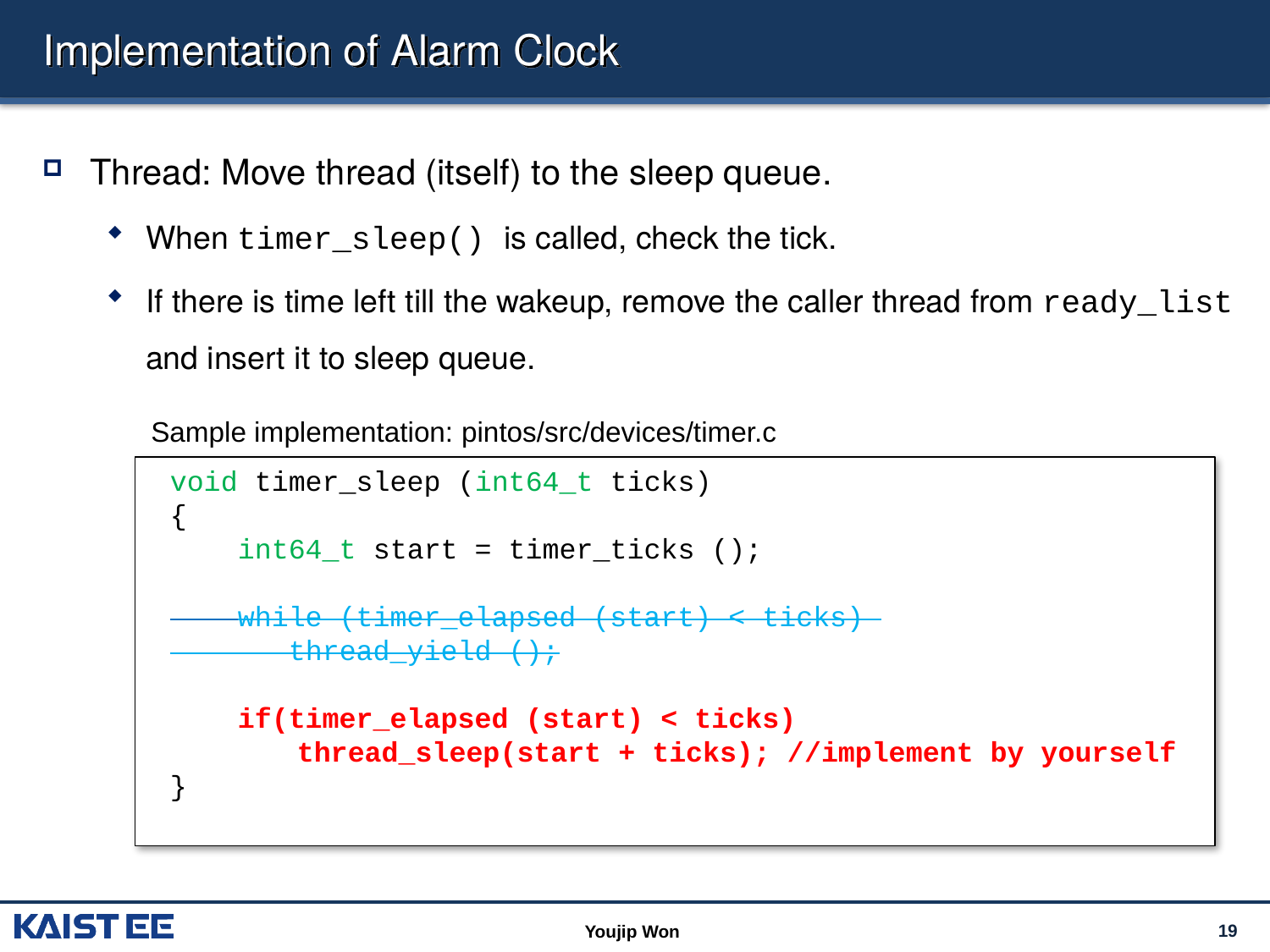

# Implementation of Alarm Clock
Thread: Move thread (itself) to the sleep queue.
When timer_sleep() is called, check the tick.
If there is time left till the wakeup, remove the caller thread from ready_list and insert it to sleep queue.
Sample implementation: pintos/src/devices/timer.c
void timer_sleep (int64_t ticks)
{
    int64_t start = timer_ticks ();

    while (timer_elapsed (start) < ticks)
       thread_yield ();

    if(timer_elapsed (start) < ticks)
	thread_sleep(start + ticks); //implement by yourself
}
Youjip Won
19